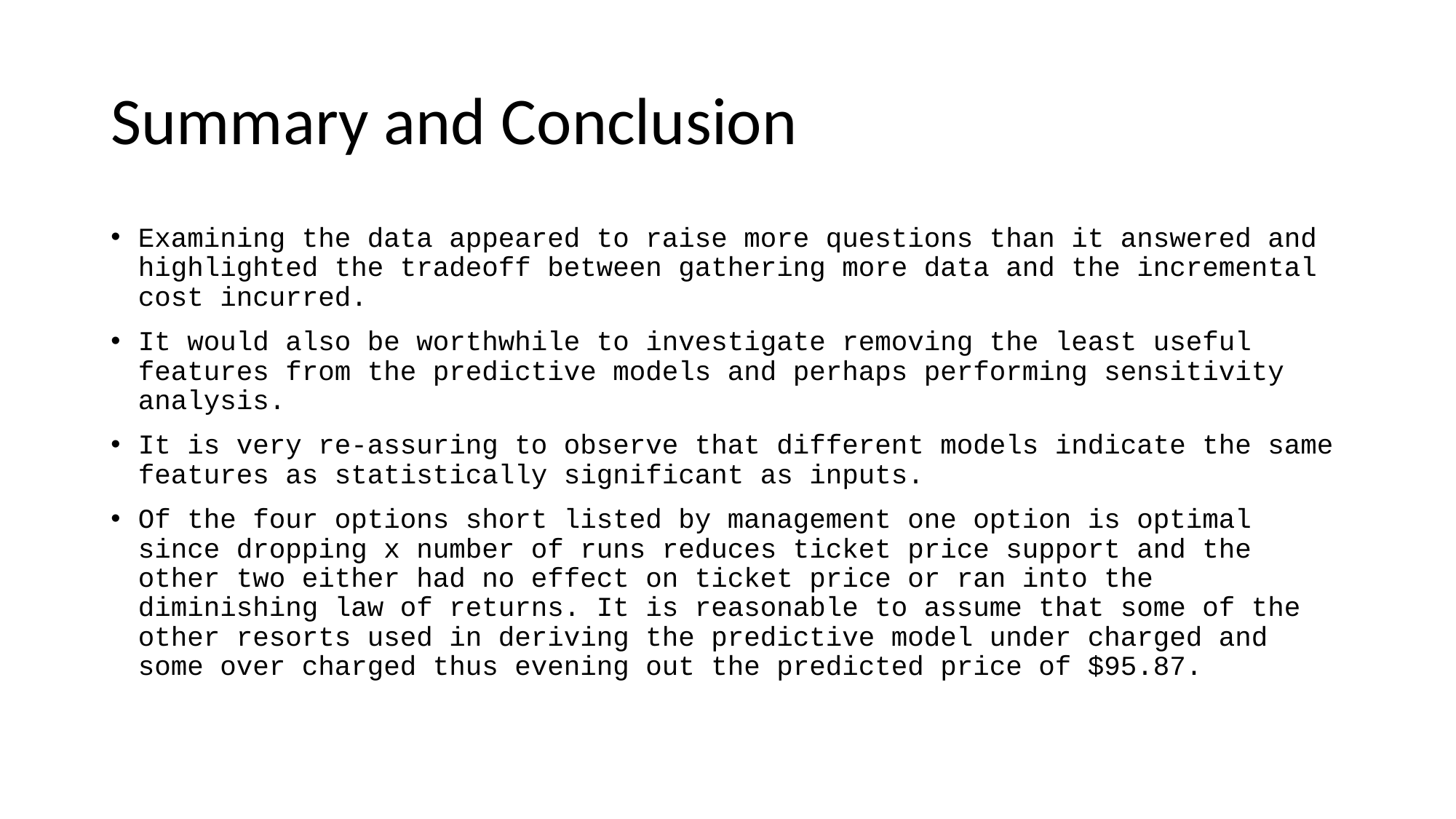

# Summary and Conclusion
Examining the data appeared to raise more questions than it answered and highlighted the tradeoff between gathering more data and the incremental cost incurred.
It would also be worthwhile to investigate removing the least useful features from the predictive models and perhaps performing sensitivity analysis.
It is very re-assuring to observe that different models indicate the same features as statistically significant as inputs.
Of the four options short listed by management one option is optimal since dropping x number of runs reduces ticket price support and the other two either had no effect on ticket price or ran into the diminishing law of returns. It is reasonable to assume that some of the other resorts used in deriving the predictive model under charged and some over charged thus evening out the predicted price of $95.87.